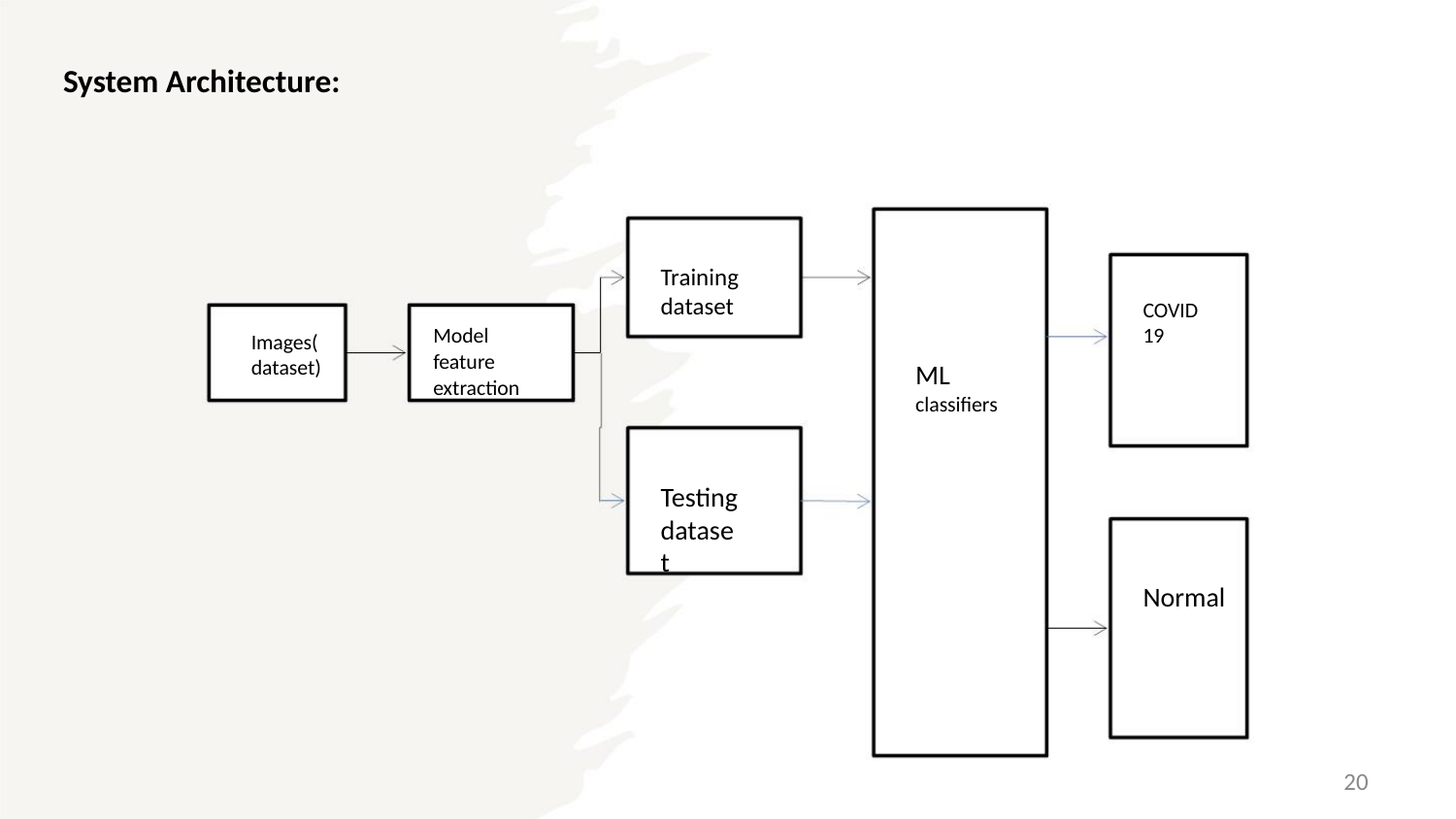

System Architecture:
Training
dataset
COVID
19
Model
feature
extraction
Images(
dataset)
ML
classifiers
Testing
datase
t
Normal
20